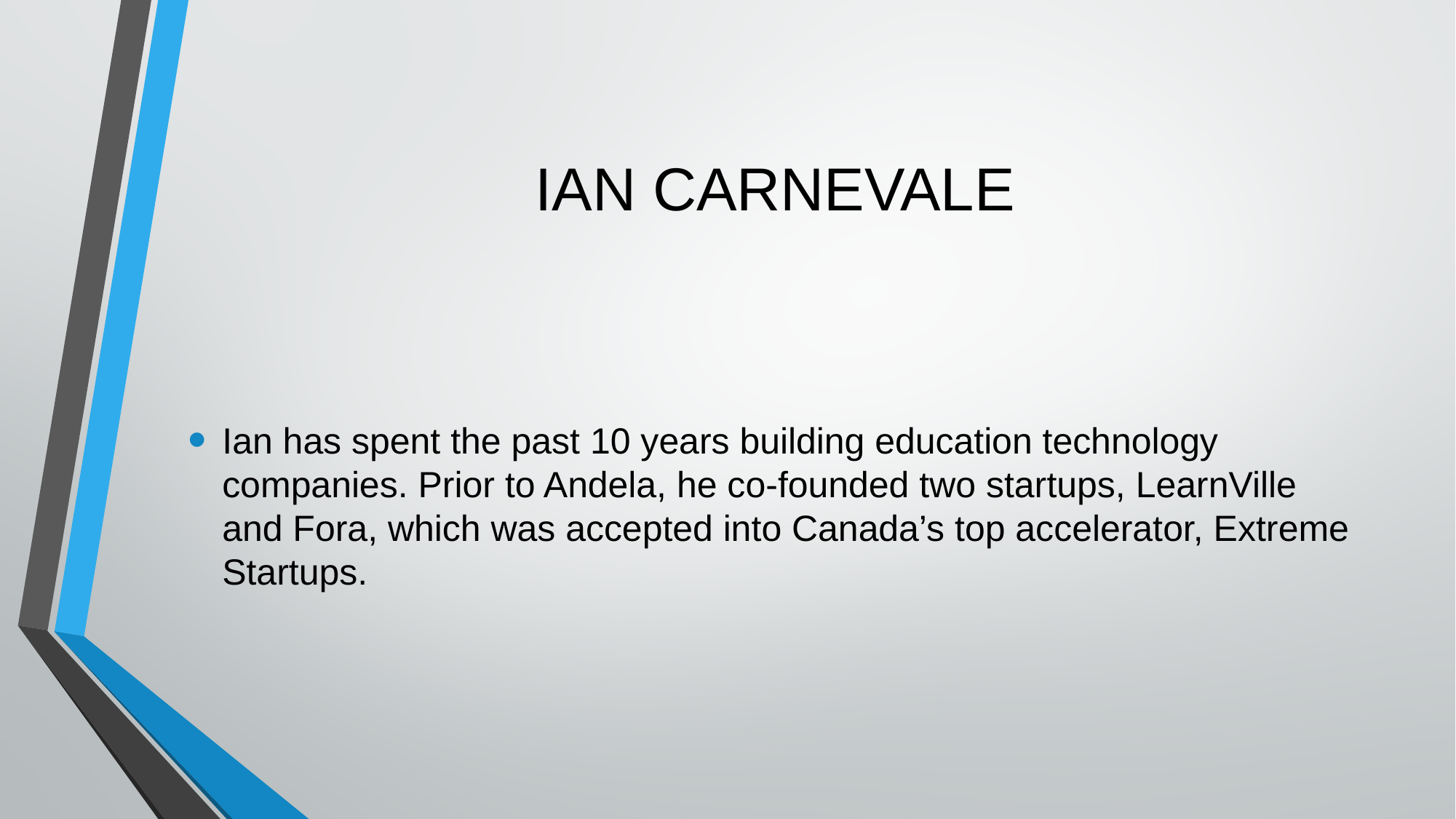

# IAN CARNEVALE
Ian has spent the past 10 years building education technology companies. Prior to Andela, he co-founded two startups, LearnVille and Fora, which was accepted into Canada’s top accelerator, Extreme Startups.